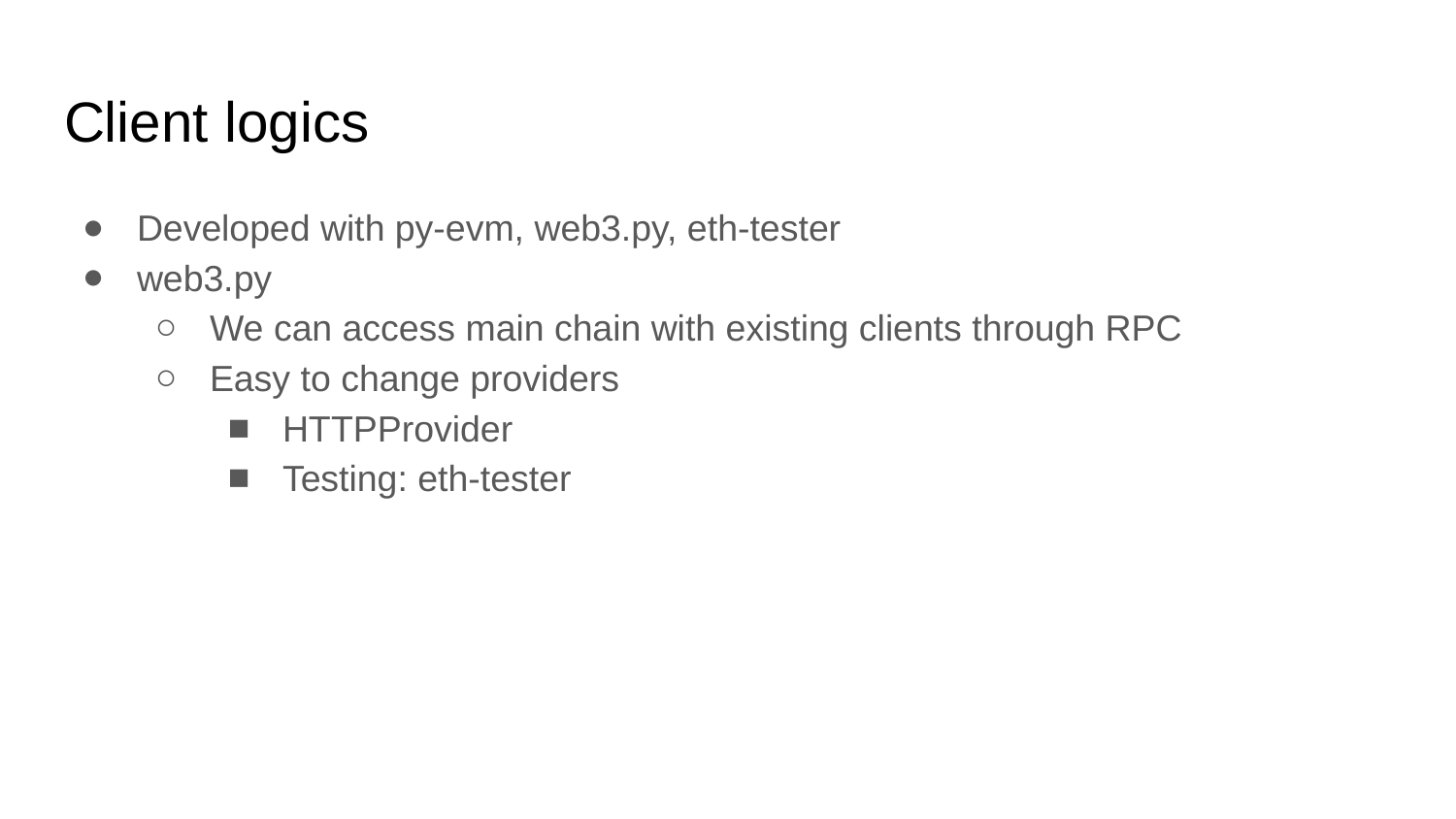

# Client logics
Developed with py-evm, web3.py, eth-tester
web3.py
We can access main chain with existing clients through RPC
Easy to change providers
HTTPProvider
Testing: eth-tester